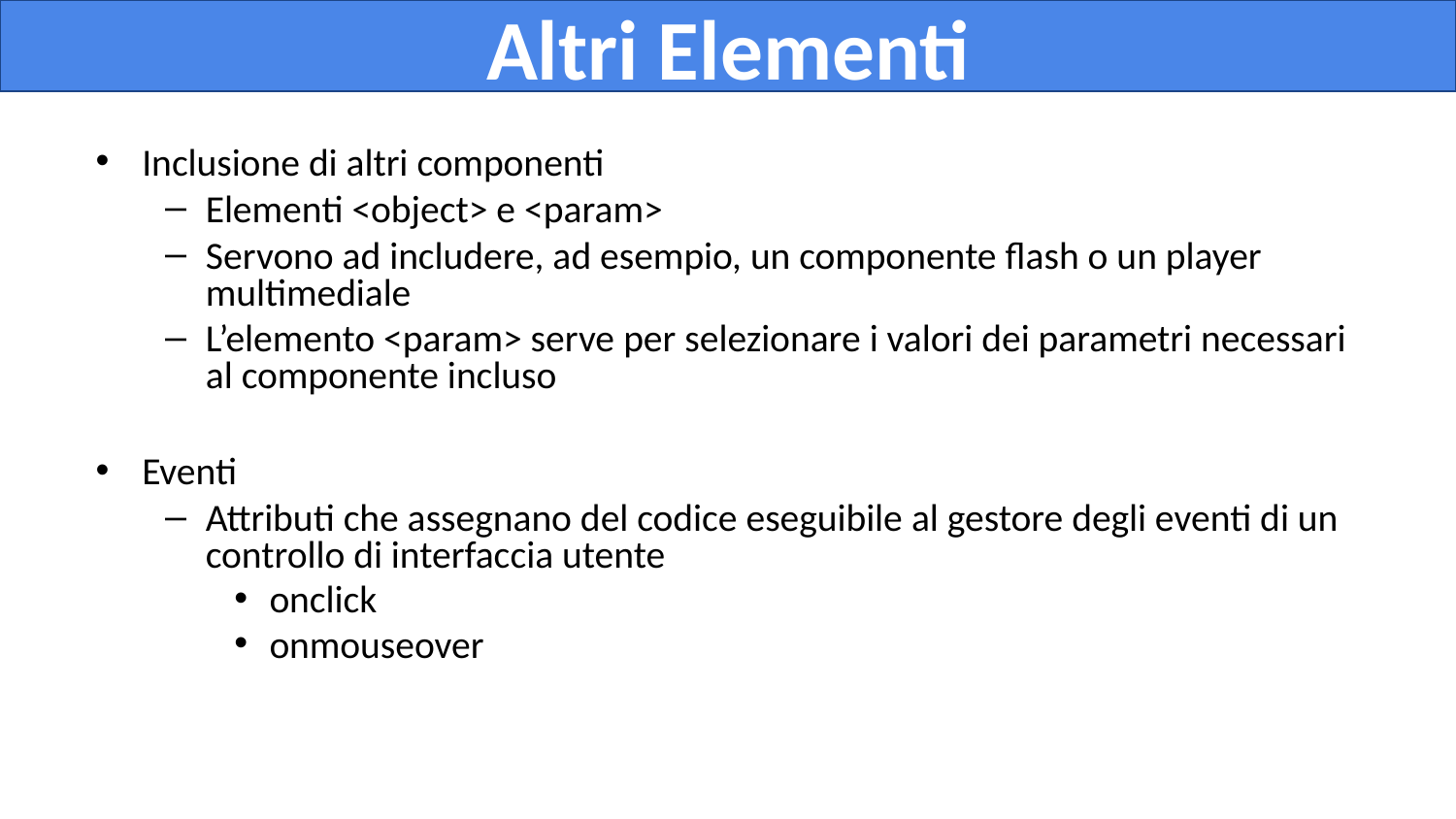

Altri Elementi
Inclusione di altri componenti
Elementi <object> e <param>
Servono ad includere, ad esempio, un componente flash o un player multimediale
L’elemento <param> serve per selezionare i valori dei parametri necessari al componente incluso

Eventi
Attributi che assegnano del codice eseguibile al gestore degli eventi di un controllo di interfaccia utente
onclick
onmouseover